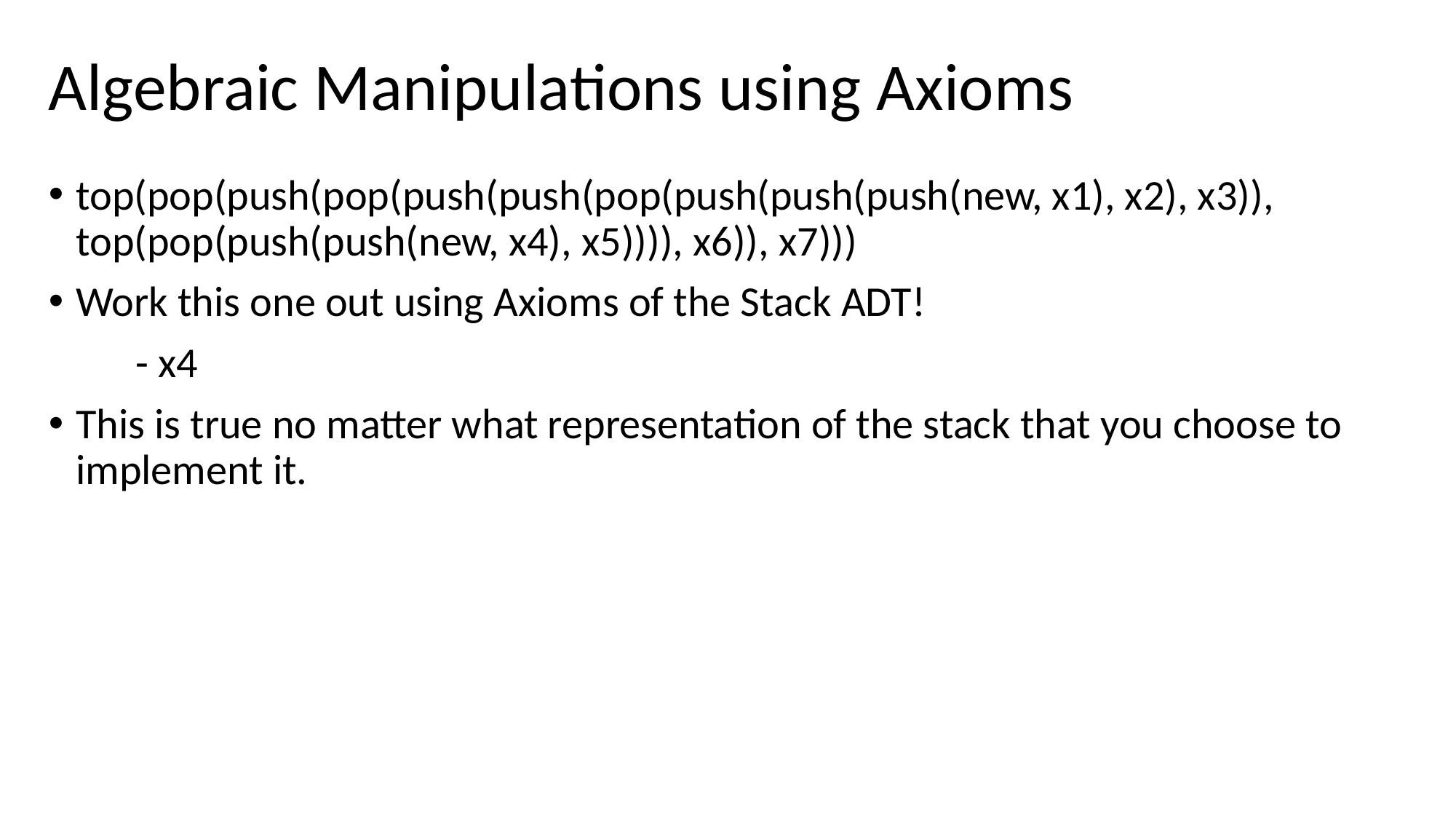

# Algebraic Manipulations using Axioms
top(pop(push(pop(push(push(pop(push(push(push(new, x1), x2), x3)), top(pop(push(push(new, x4), x5)))), x6)), x7)))
Work this one out using Axioms of the Stack ADT!
         - x4
This is true no matter what representation of the stack that you choose to implement it.